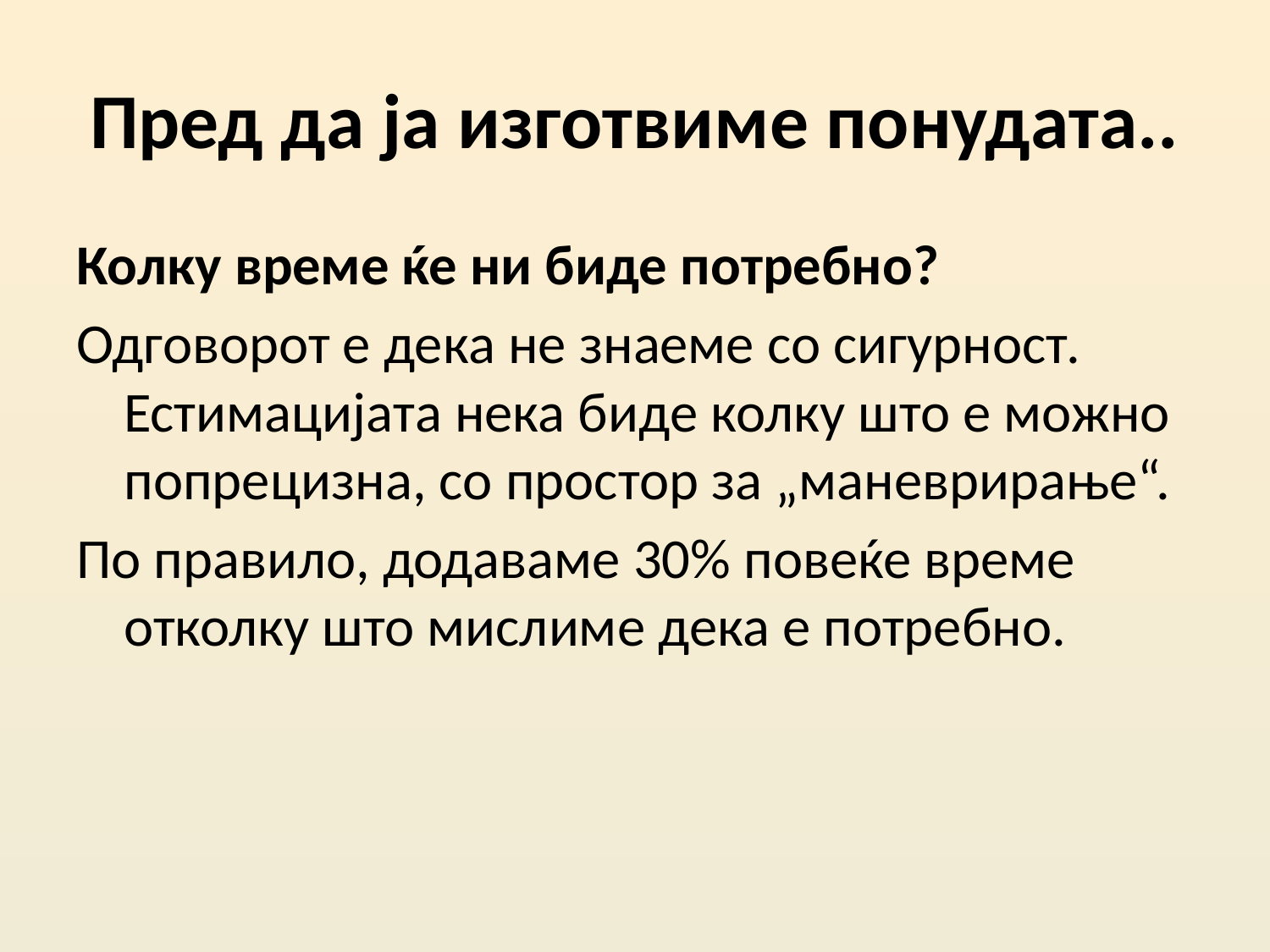

# Пред да ја изготвиме понудата..
Колку време ќе ни биде потребно?
Одговорот е дека не знаеме со сигурност. Естимацијата нека биде колку што е можно попрецизна, со простор за „маневрирање“.
По правило, додаваме 30% повеќе време отколку што мислиме дека е потребно.